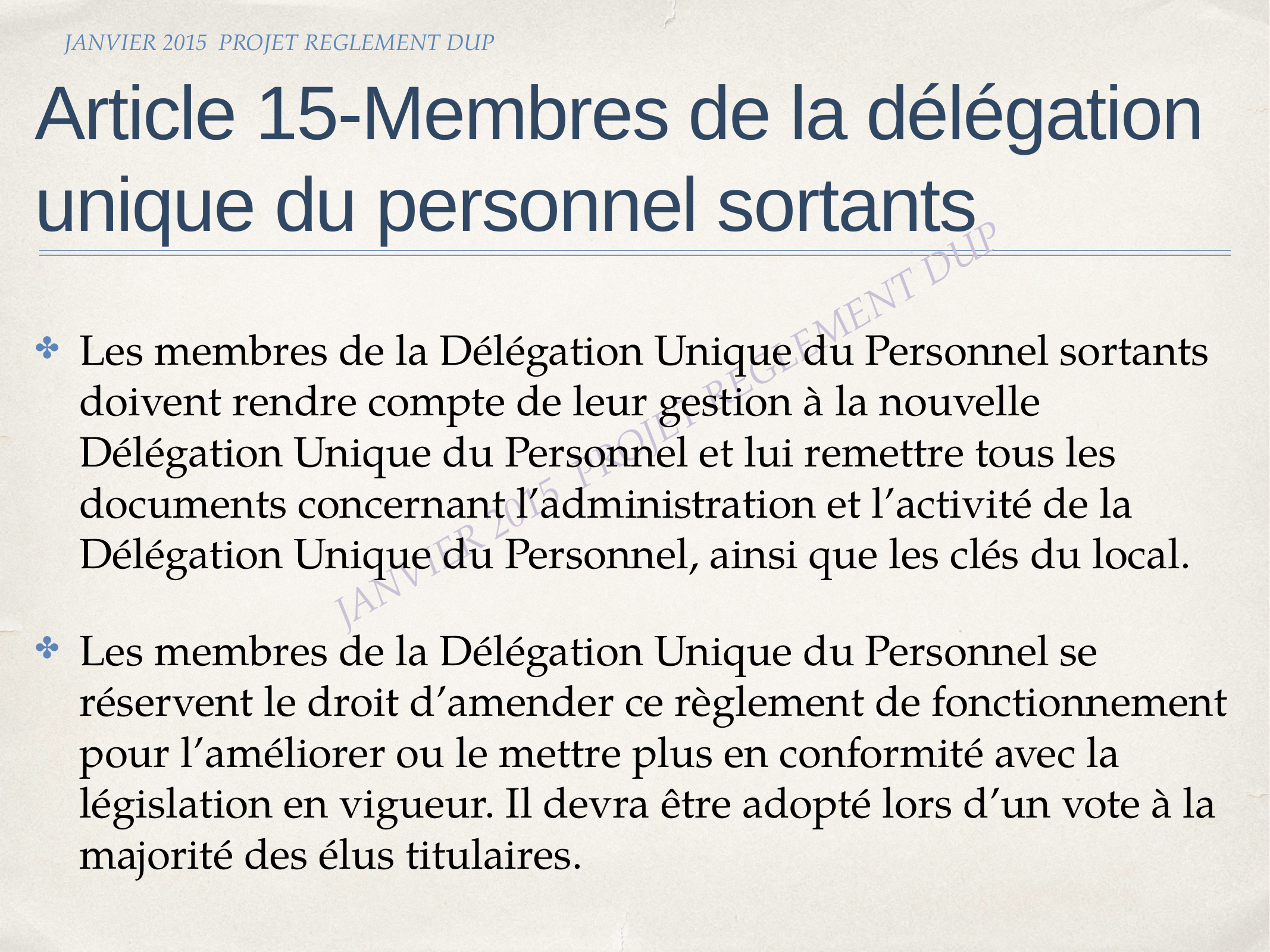

JANVIER 2015  PROJET REGLEMENT DUP
# Article 15-Membres de la délégation unique du personnel sortants
Les membres de la Délégation Unique du Personnel sortants doivent rendre compte de leur gestion à la nouvelle Délégation Unique du Personnel et lui remettre tous les documents concernant l’administration et l’activité de la Délégation Unique du Personnel, ainsi que les clés du local.
Les membres de la Délégation Unique du Personnel se réservent le droit d’amender ce règlement de fonctionnement pour l’améliorer ou le mettre plus en conformité avec la législation en vigueur. Il devra être adopté lors d’un vote à la majorité des élus titulaires.
JANVIER 2015  PROJET REGLEMENT DUP